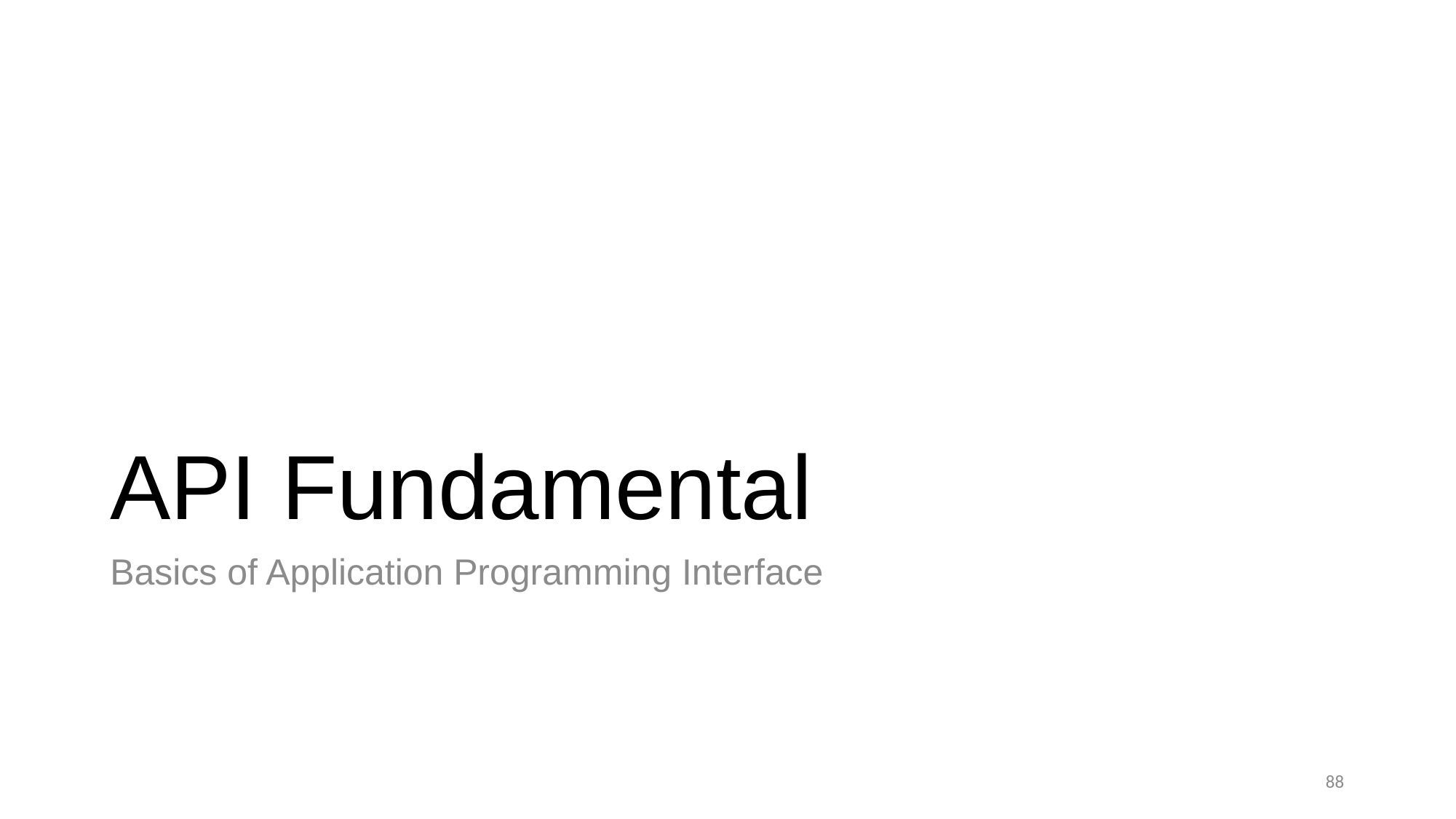

# API Fundamental
Basics of Application Programming Interface
88